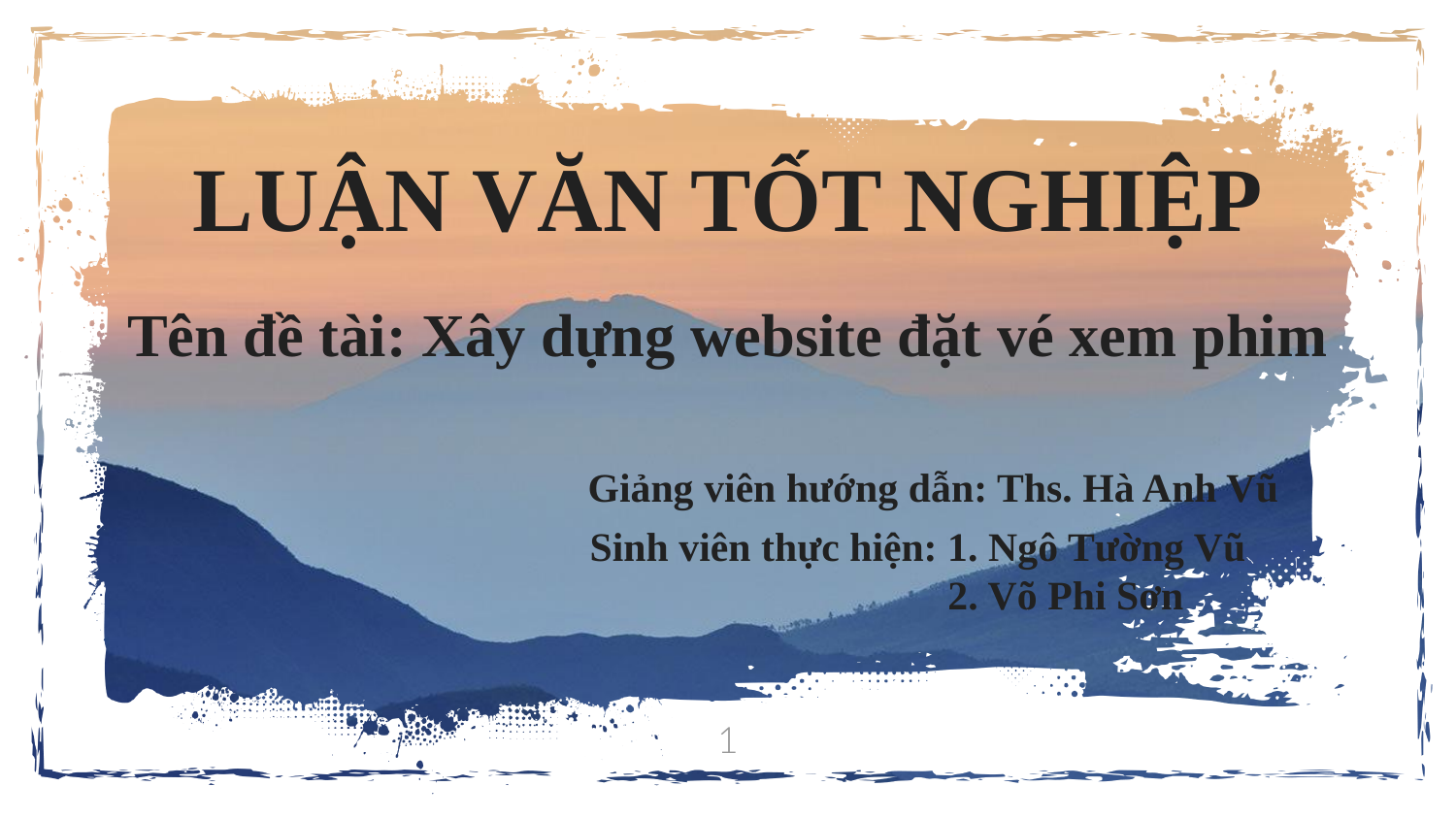

LUẬN VĂN TỐT NGHIỆP
Tên đề tài: Xây dựng website đặt vé xem phim
Giảng viên hướng dẫn: Ths. Hà Anh Vũ
Sinh viên thực hiện: 1. Ngô Tường Vũ
                             2. Võ Phi Sơn
1